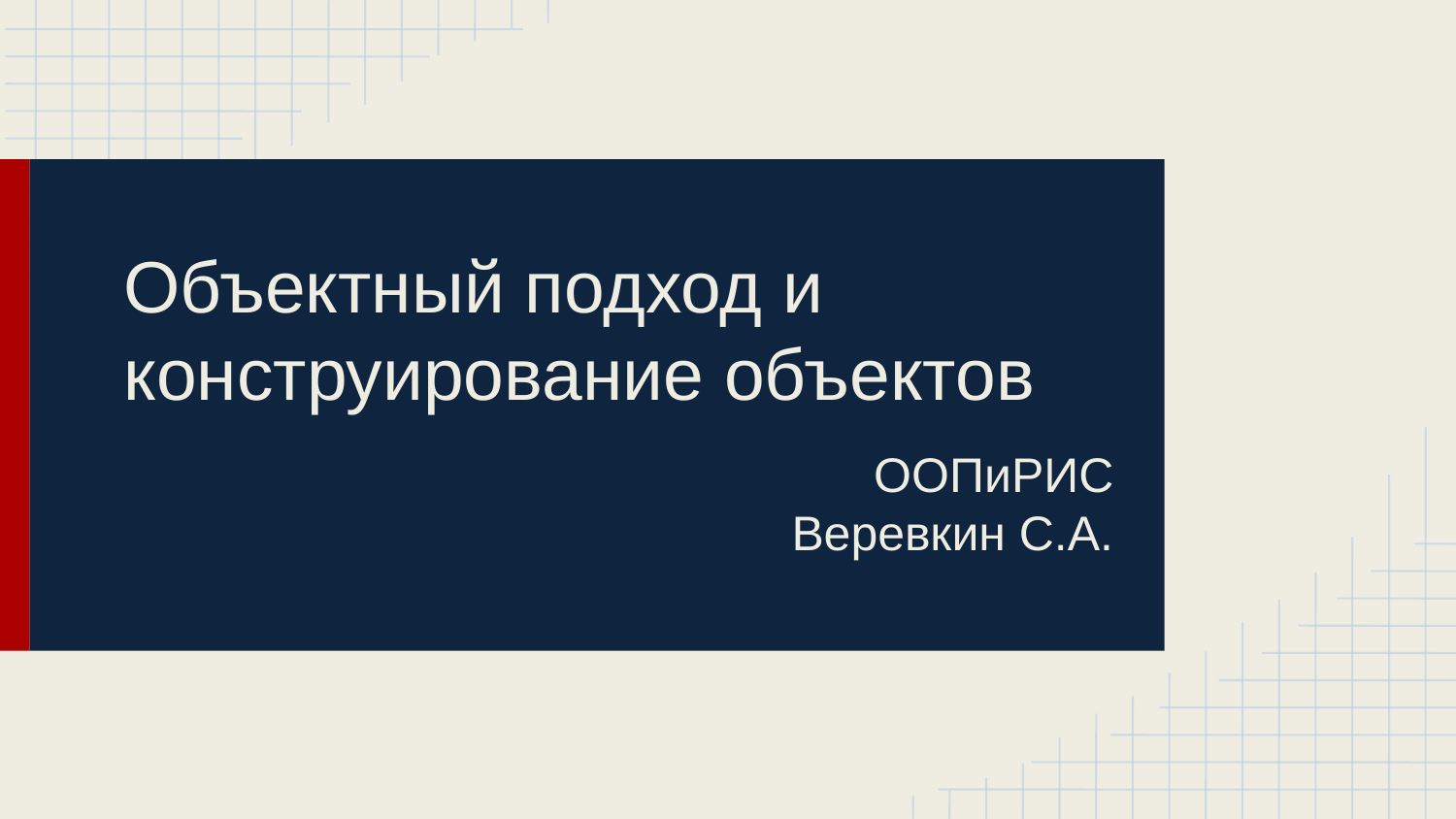

# Объектный подход и конструирование объектов
ООПиРИС
Веревкин С.А.